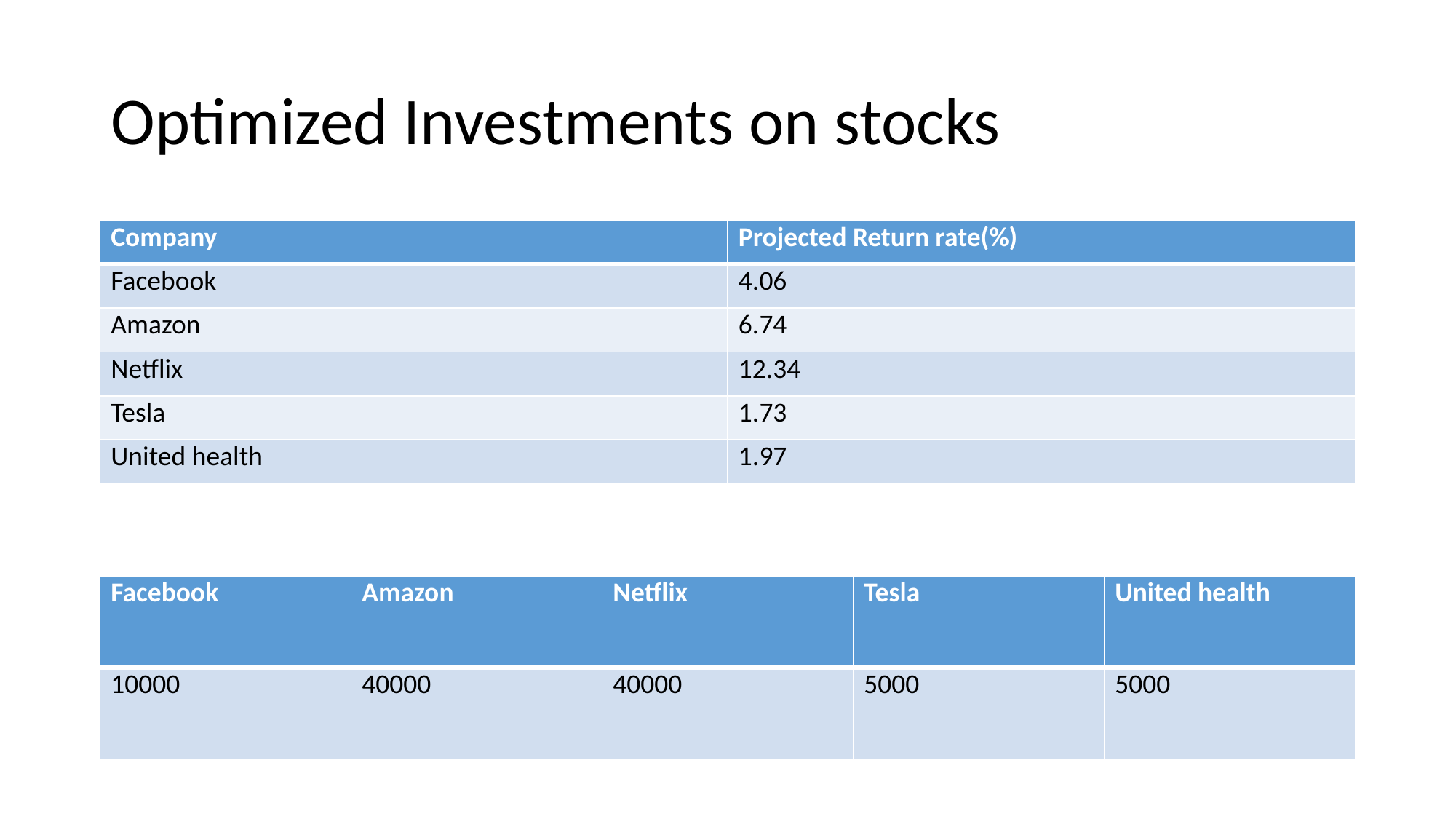

# Optimized Investments on stocks
| Company | Projected Return rate(%) |
| --- | --- |
| Facebook | 4.06 |
| Amazon | 6.74 |
| Netflix | 12.34 |
| Tesla | 1.73 |
| United health | 1.97 |
| Facebook | Amazon | Netflix | Tesla | United health |
| --- | --- | --- | --- | --- |
| 10000 | 40000 | 40000 | 5000 | 5000 |